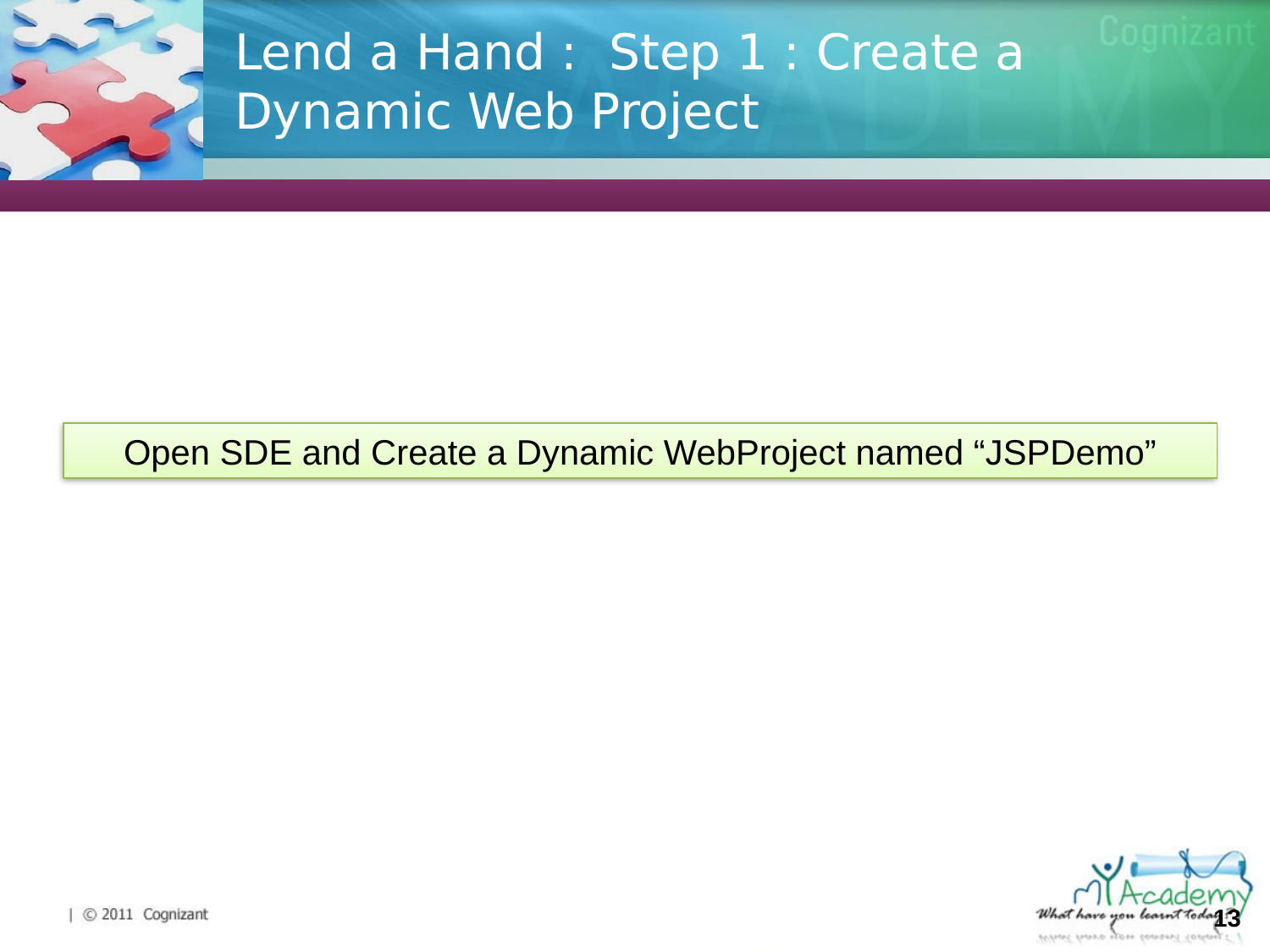

# Lend a Hand :  Step 1 : Create a Dynamic Web Project
Open SDE and Create a Dynamic WebProject named “JSPDemo”
13